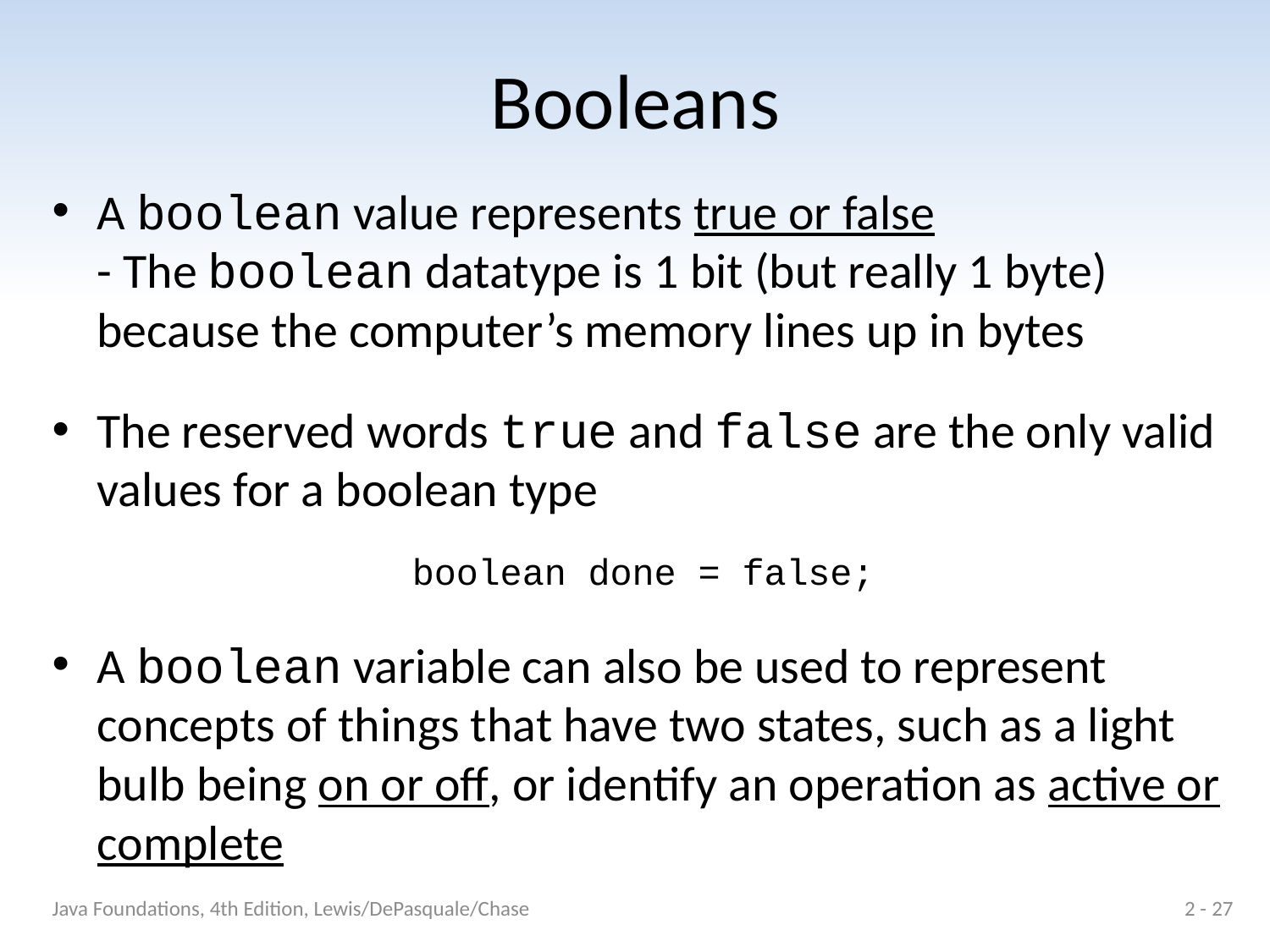

# Booleans
A boolean value represents true or false
- The boolean datatype is 1 bit (but really 1 byte) because the computer’s memory lines up in bytes
The reserved words true and false are the only valid values for a boolean type
boolean done = false;
A boolean variable can also be used to represent concepts of things that have two states, such as a light bulb being on or off, or identify an operation as active or complete
Java Foundations, 4th Edition, Lewis/DePasquale/Chase
2 - 27